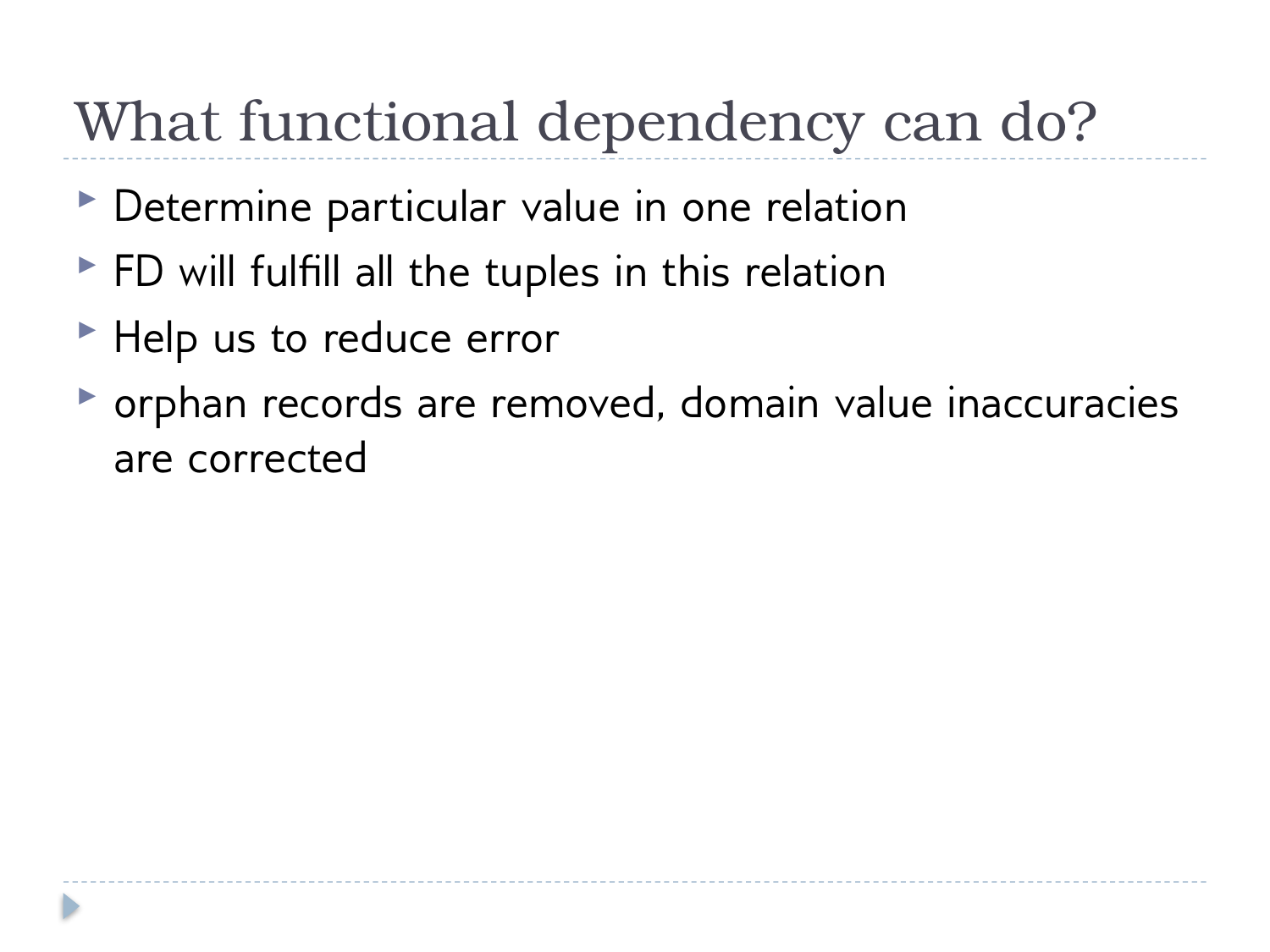

# What functional dependency can do?
Determine particular value in one relation
FD will fulfill all the tuples in this relation
Help us to reduce error
orphan records are removed, domain value inaccuracies are corrected